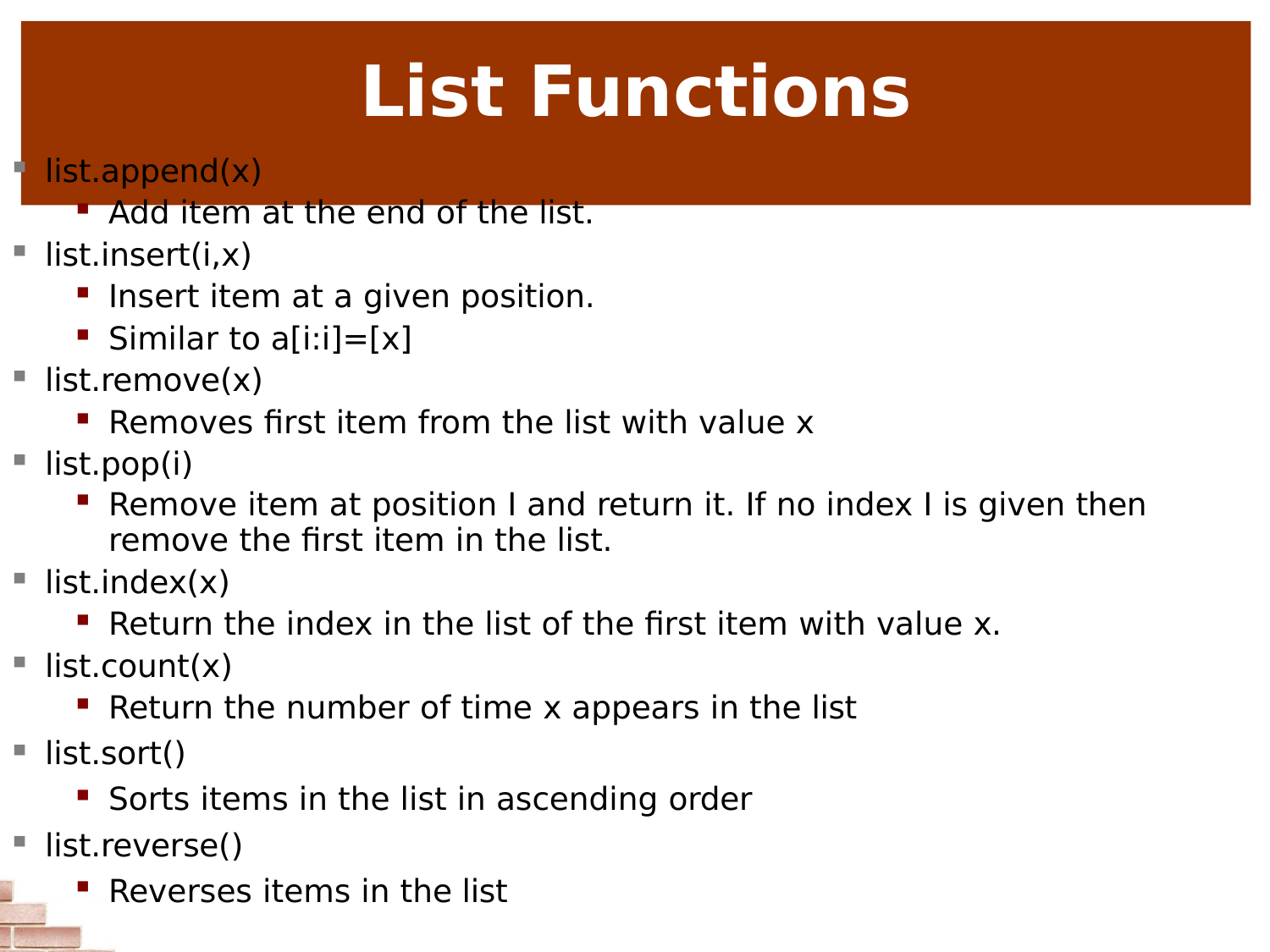

# List Functions
list.append(x)
Add item at the end of the list.
list.insert(i,x)
Insert item at a given position.
Similar to a[i:i]=[x]
list.remove(x)
Removes first item from the list with value x
list.pop(i)
Remove item at position I and return it. If no index I is given then
remove the first item in the list.
list.index(x)
Return the index in the list of the first item with value x.
list.count(x)
Return the number of time x appears in the list
list.sort()
Sorts items in the list in ascending order
list.reverse()
Reverses items in the list